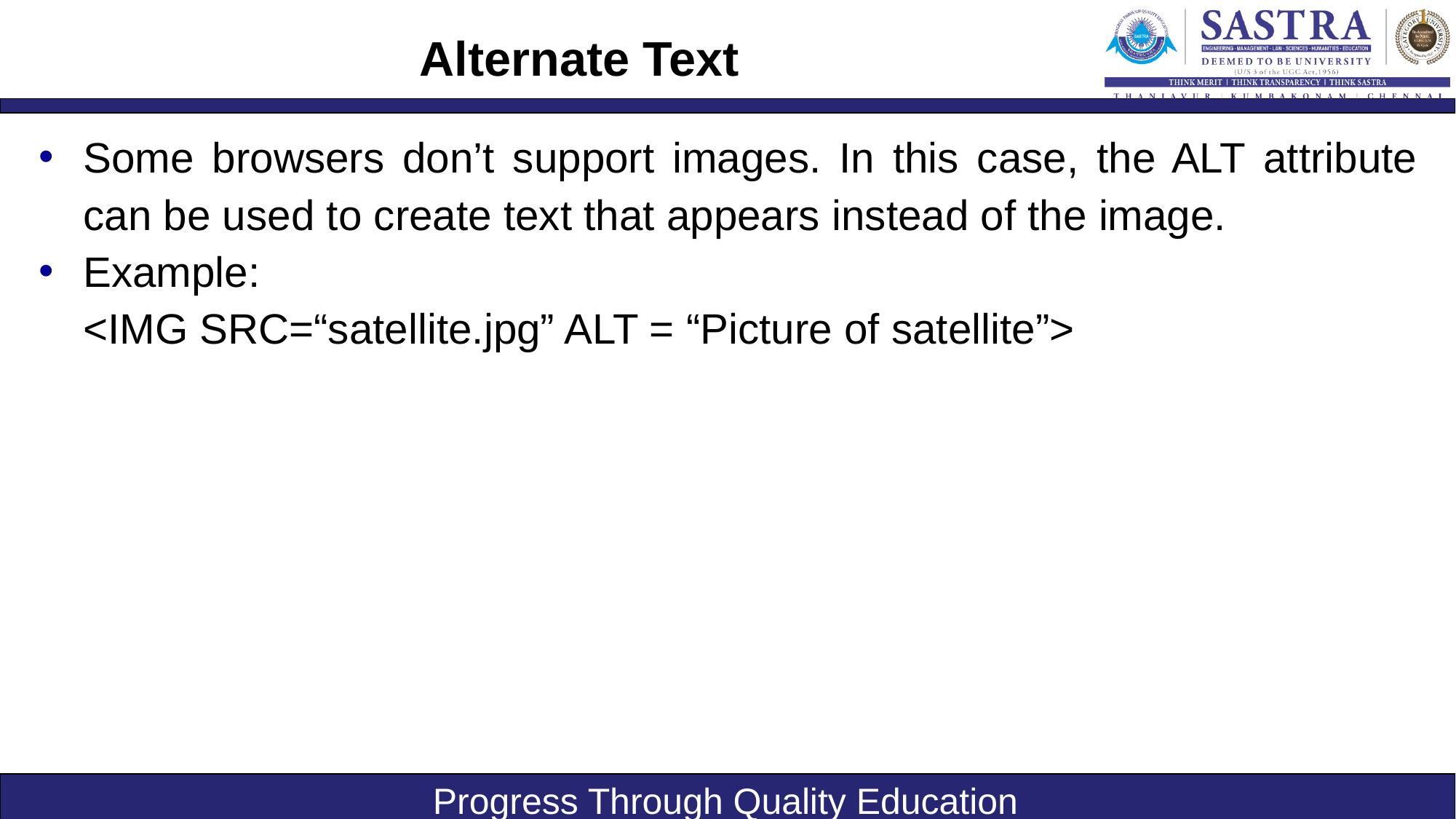

# Alternate Text
Some browsers don’t support images. In this case, the ALT attribute can be used to create text that appears instead of the image.
Example:
<IMG SRC=“satellite.jpg” ALT = “Picture of satellite”>